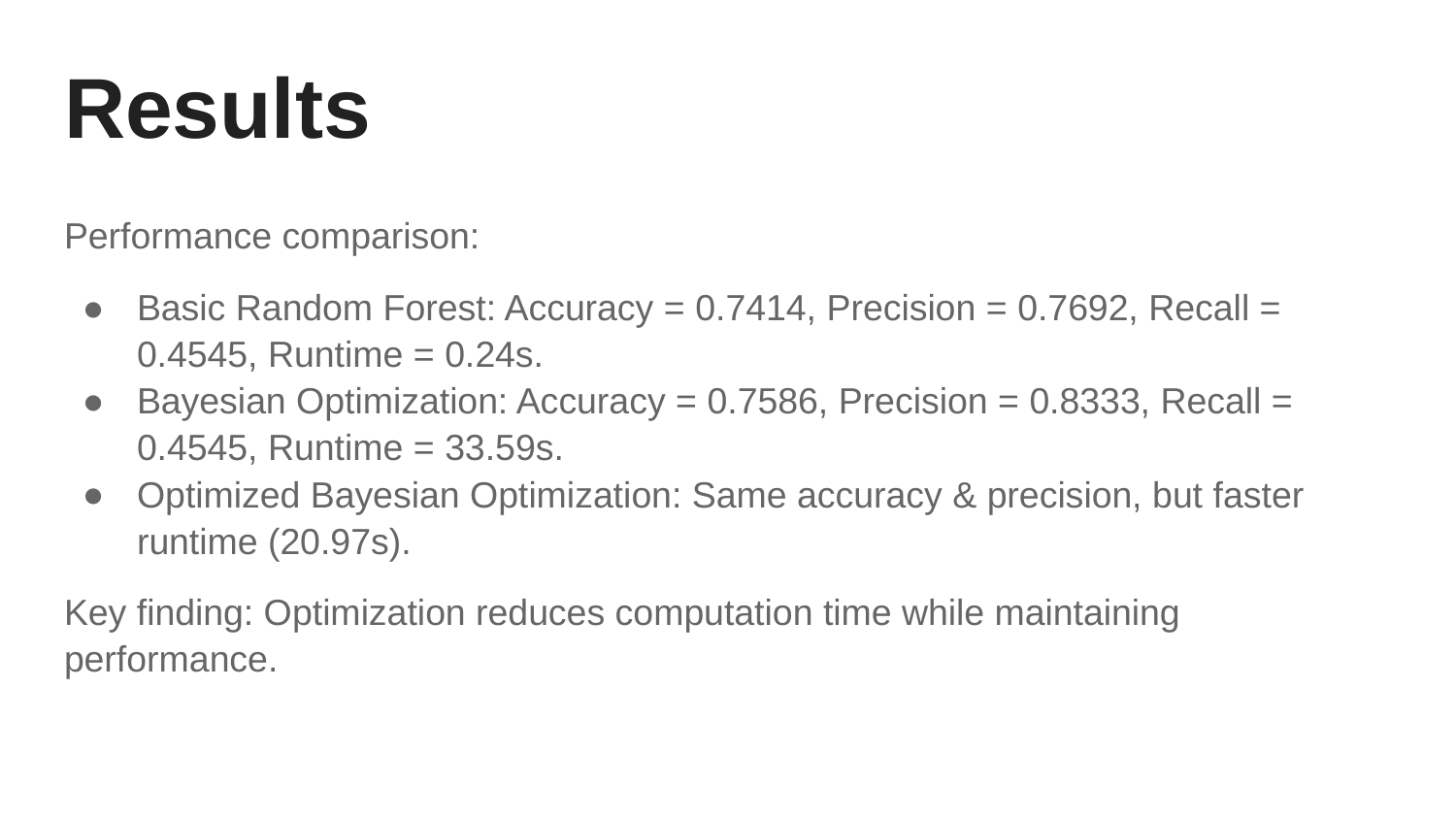

# Results
Performance comparison:
Basic Random Forest: Accuracy = 0.7414, Precision = 0.7692, Recall = 0.4545, Runtime = 0.24s.
Bayesian Optimization: Accuracy = 0.7586, Precision = 0.8333, Recall = 0.4545, Runtime = 33.59s.
Optimized Bayesian Optimization: Same accuracy & precision, but faster runtime (20.97s).
Key finding: Optimization reduces computation time while maintaining performance.